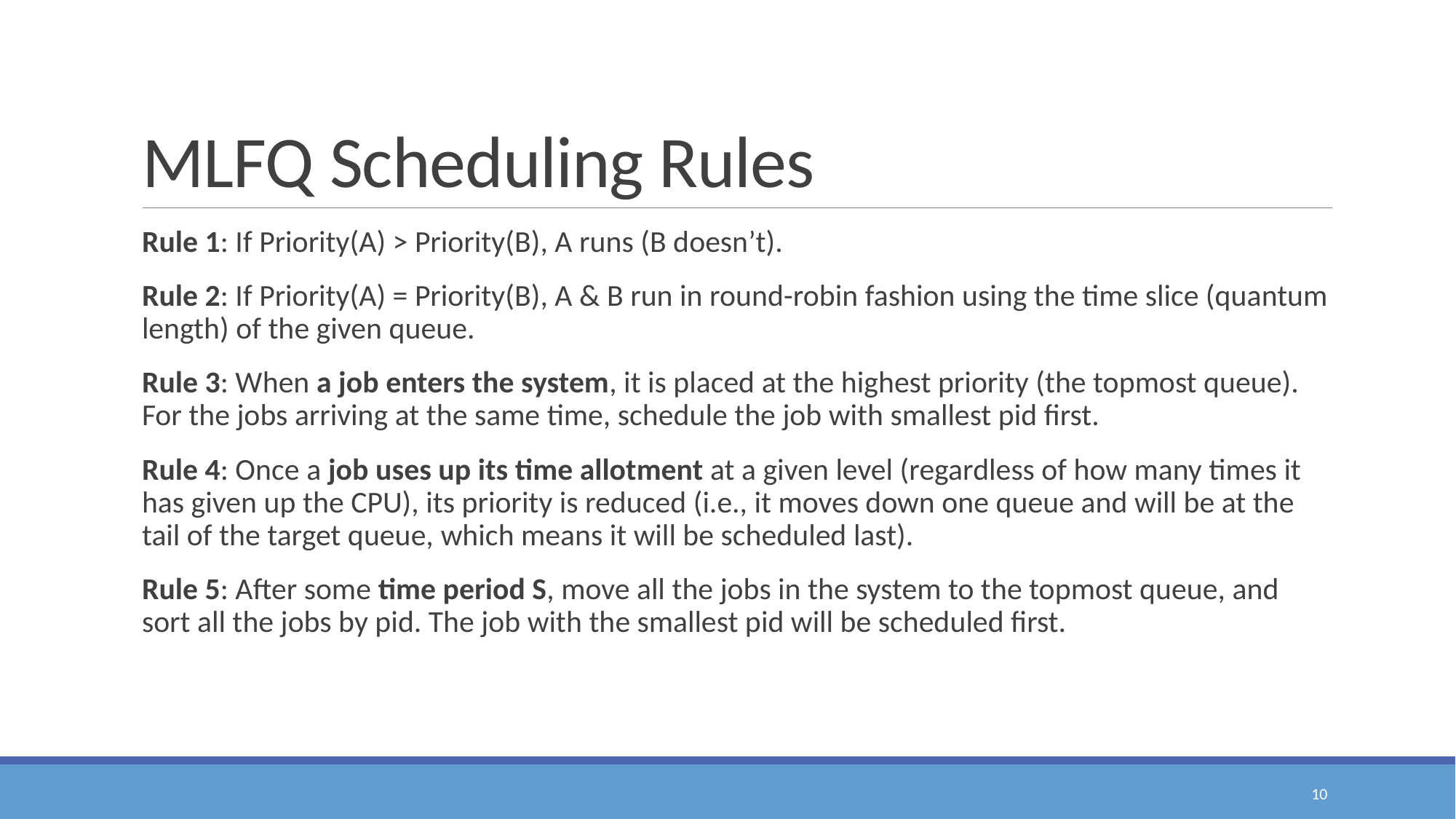

# MLFQ Scheduling Rules
Rule 1: If Priority(A) > Priority(B), A runs (B doesn’t).
Rule 2: If Priority(A) = Priority(B), A & B run in round-robin fashion using the time slice (quantum length) of the given queue.
Rule 3: When a job enters the system, it is placed at the highest priority (the topmost queue). For the jobs arriving at the same time, schedule the job with smallest pid first.
Rule 4: Once a job uses up its time allotment at a given level (regardless of how many times it has given up the CPU), its priority is reduced (i.e., it moves down one queue and will be at the tail of the target queue, which means it will be scheduled last).
Rule 5: After some time period S, move all the jobs in the system to the topmost queue, and sort all the jobs by pid. The job with the smallest pid will be scheduled first.

10